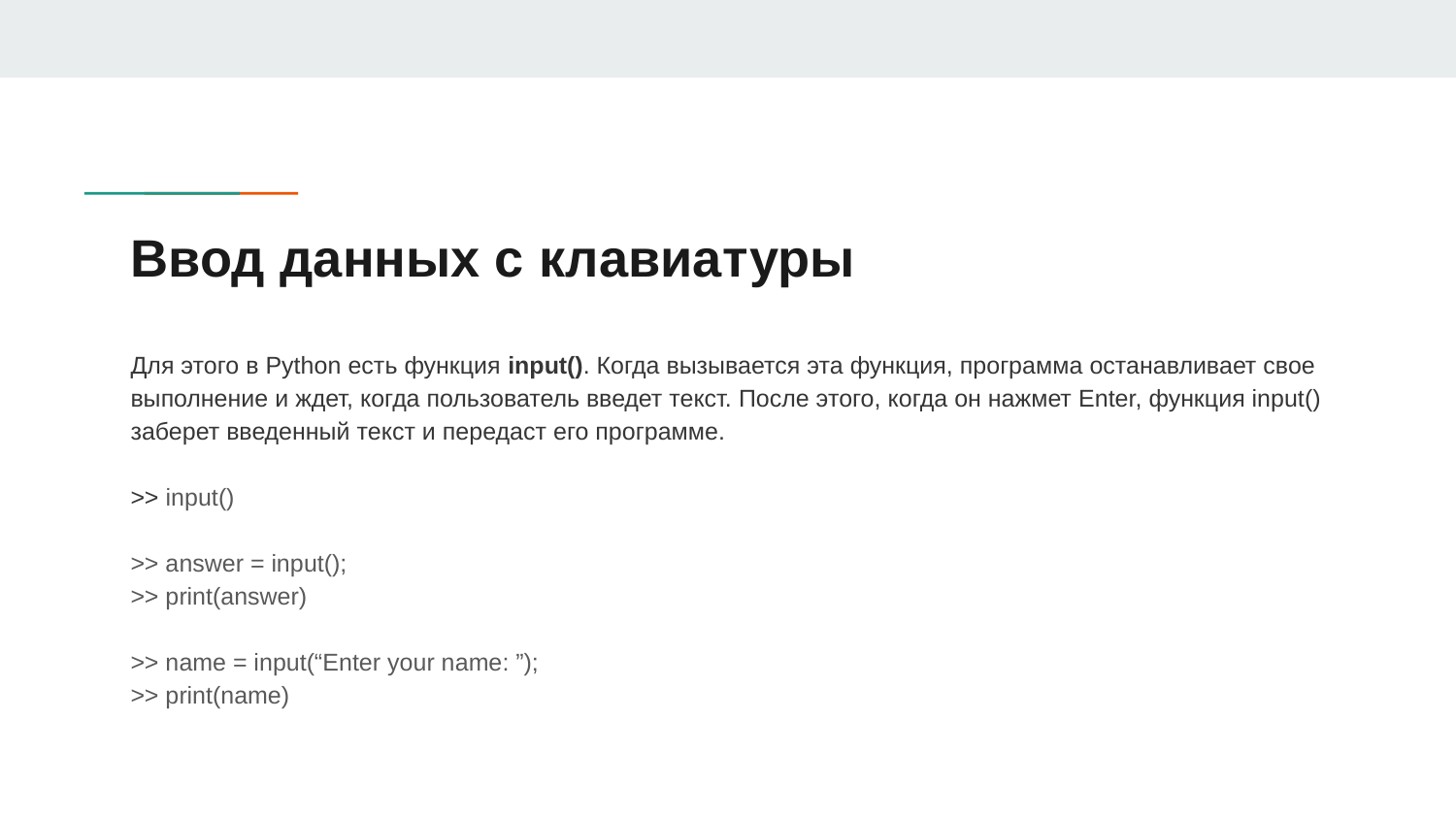

# Ввод данных с клавиатуры
Для этого в Python есть функция input(). Когда вызывается эта функция, программа останавливает свое выполнение и ждет, когда пользователь введет текст. После этого, когда он нажмет Enter, функция input() заберет введенный текст и передаст его программе.

>> input()

>> answer = input();
>> print(answer)

>> name = input(“Enter your name: ”);
>> print(name)